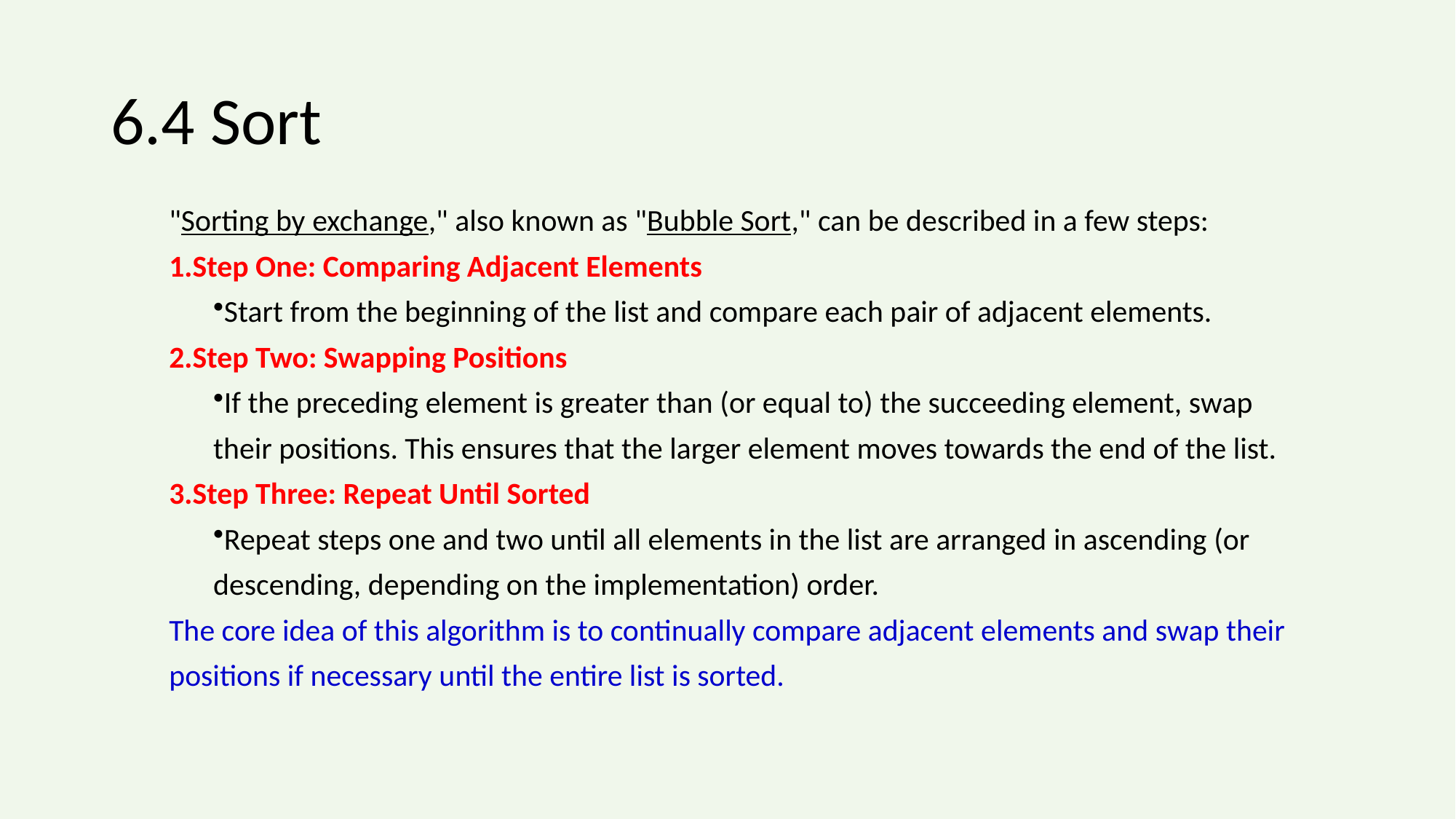

# 6.4 Sort
"Sorting by exchange," also known as "Bubble Sort," can be described in a few steps:
Step One: Comparing Adjacent Elements
Start from the beginning of the list and compare each pair of adjacent elements.
Step Two: Swapping Positions
If the preceding element is greater than (or equal to) the succeeding element, swap their positions. This ensures that the larger element moves towards the end of the list.
Step Three: Repeat Until Sorted
Repeat steps one and two until all elements in the list are arranged in ascending (or descending, depending on the implementation) order.
The core idea of this algorithm is to continually compare adjacent elements and swap their positions if necessary until the entire list is sorted.